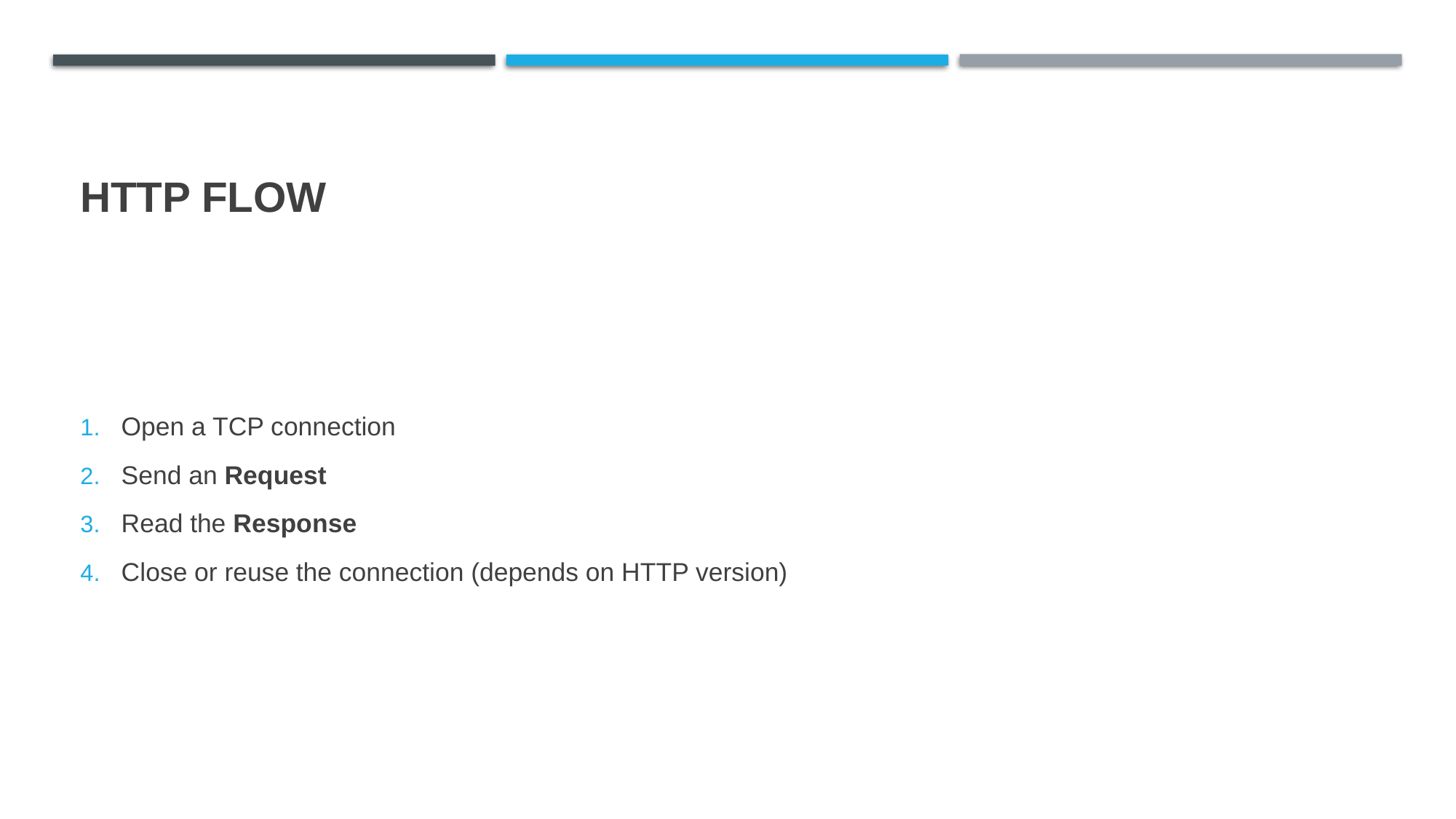

# HTTP Flow
Open a TCP connection
Send an Request
Read the Response
Close or reuse the connection (depends on HTTP version)